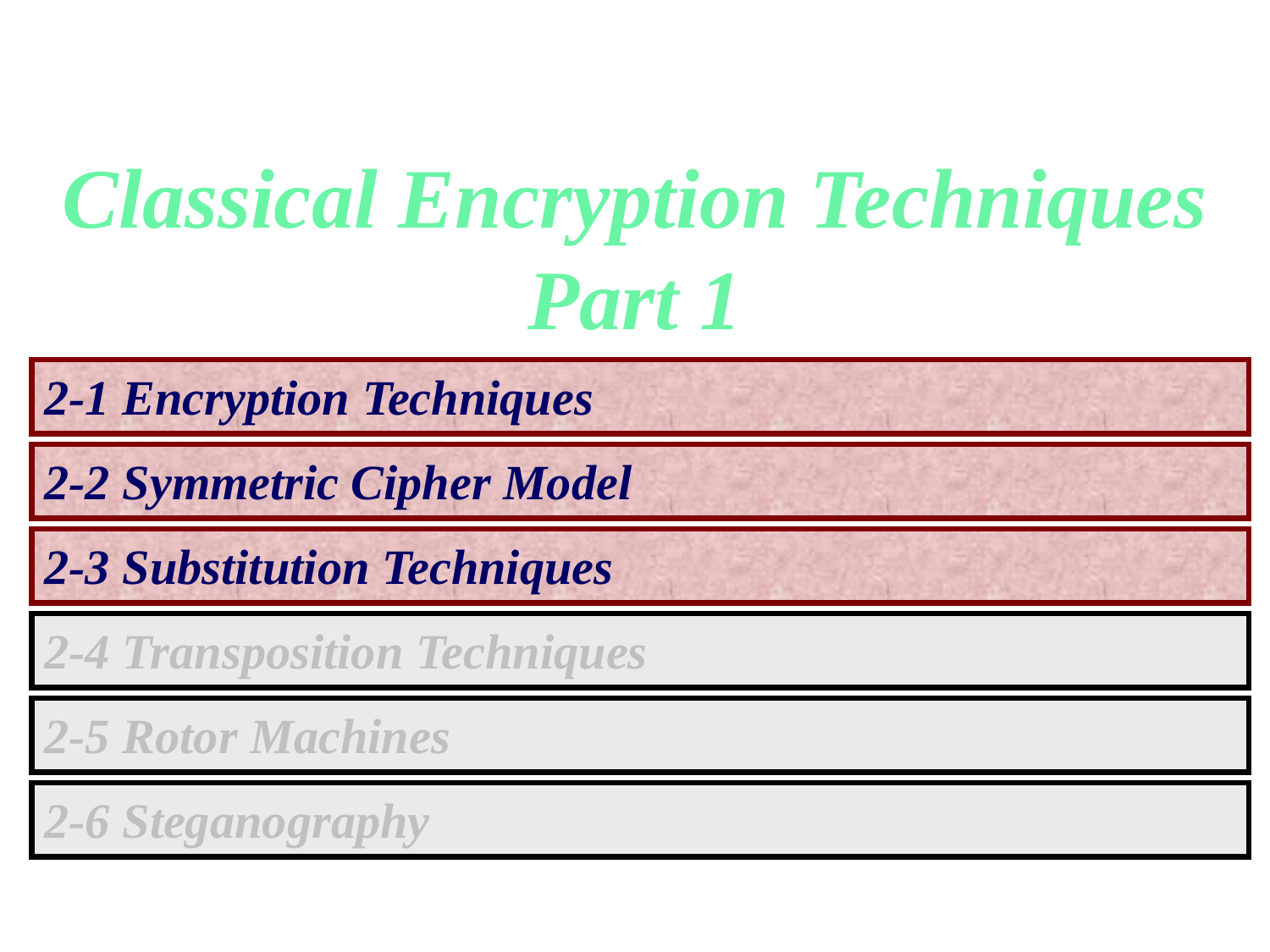

Classical Encryption Techniques
Part 1
2-1 Encryption Techniques
2-2 Symmetric Cipher Model
2-3 Substitution Techniques
2-4 Transposition Techniques
2-5 Rotor Machines
2-6 Steganography